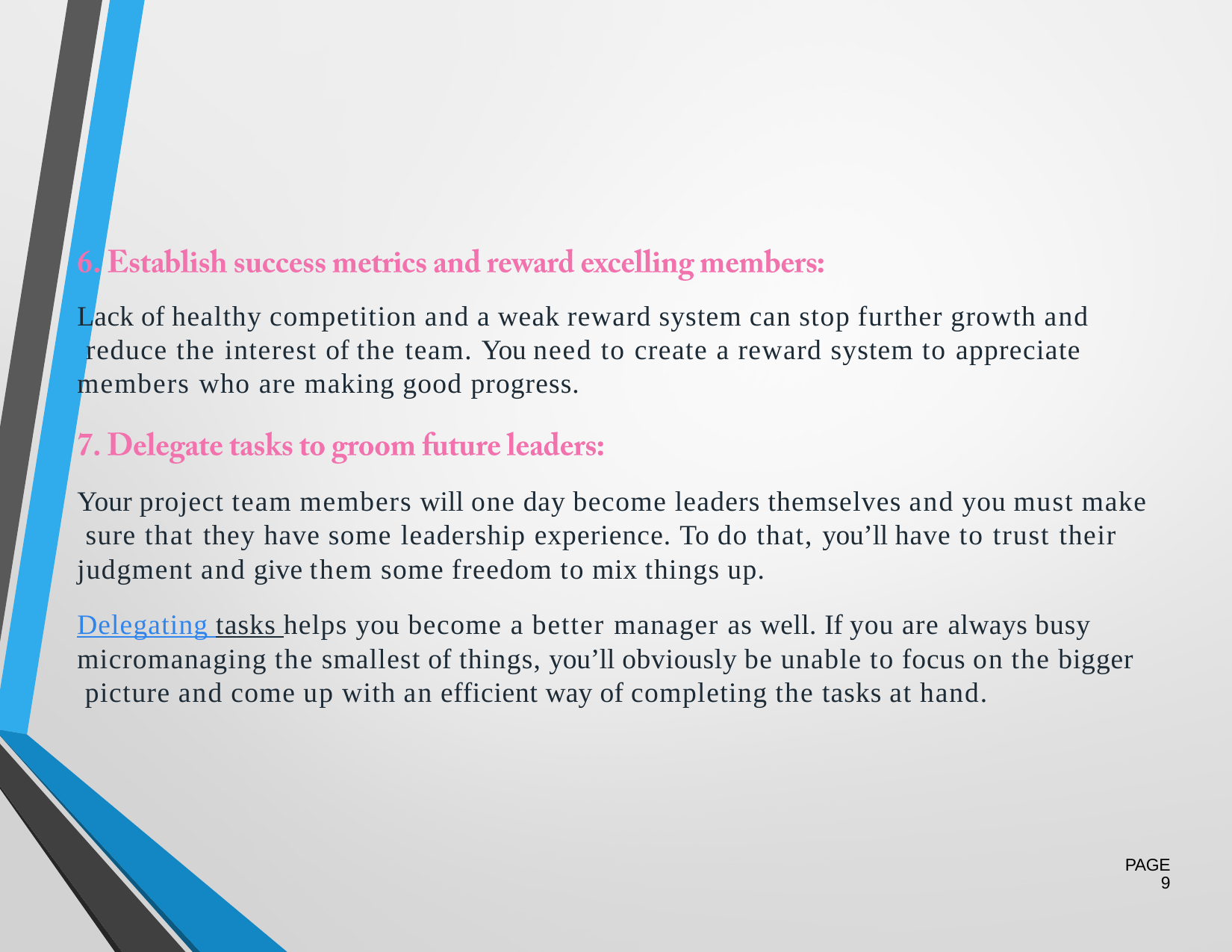

Lack of healthy competition and a weak reward system can stop further growth and  reduce the interest of the team. You need to create a reward system to appreciate  members who are making good progress.

Your project team members will one day become leaders themselves and you must make  sure that they have some leadership experience. To do that, you’ll have to trust their  judgment and give them some freedom to mix things up.
Delegating tasks helps you become a better manager as well. If you are always busy  micromanaging the smallest of things, you’ll obviously be unable to focus on the bigger  picture and come up with an efficient way of completing the tasks at hand.

PAGE 9